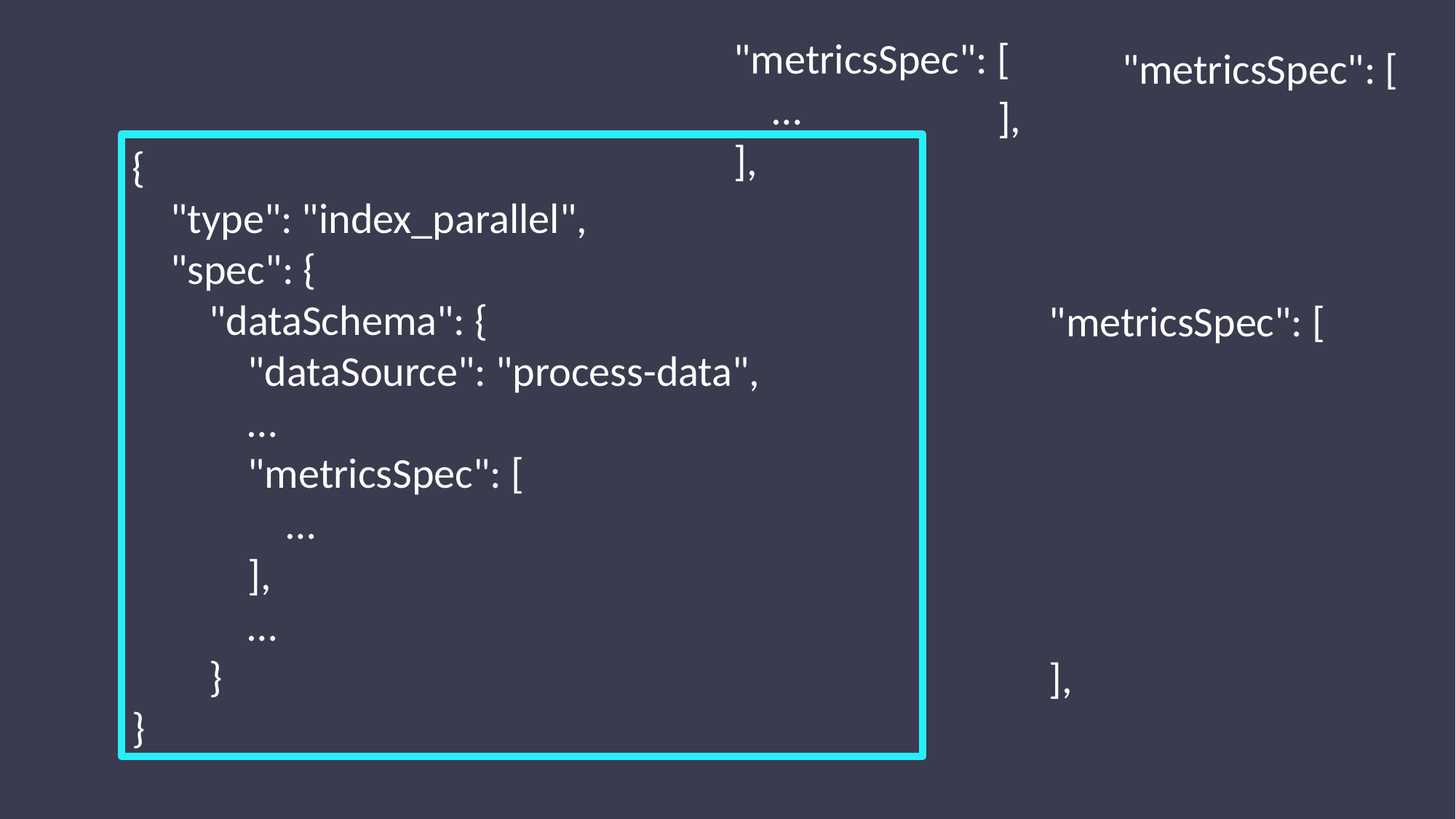

"metricsSpec": [
                …
            ],

            "metricsSpec": [
],
{
    "type": "index_parallel",
    "spec": {
        "dataSchema": {
            "dataSource": "process-data",
            …
            "metricsSpec": [
                …
            ],
            …
        }
}
            "metricsSpec": [

            ],